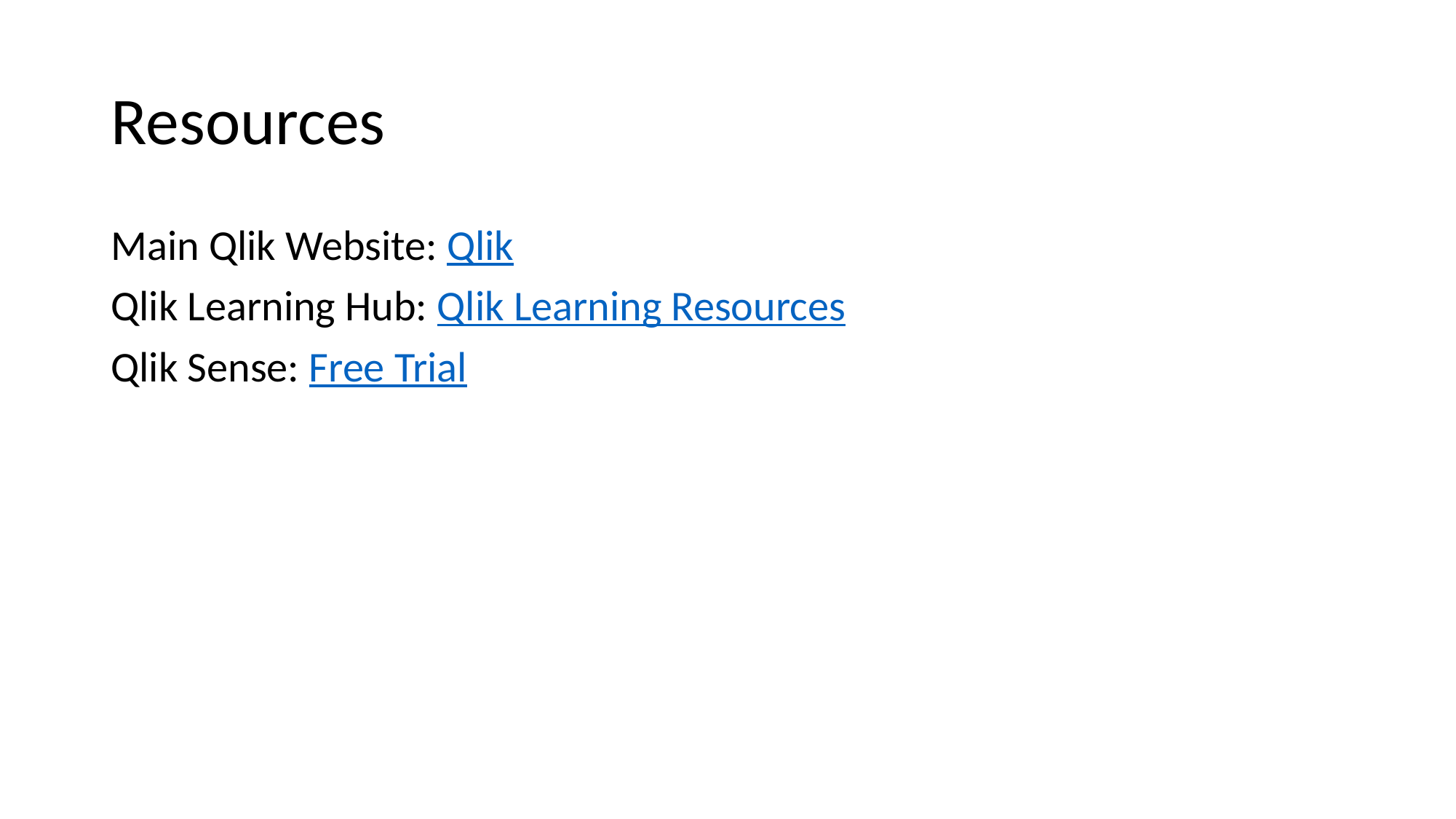

# Resources
Main Qlik Website: Qlik
Qlik Learning Hub: Qlik Learning Resources
Qlik Sense: Free Trial